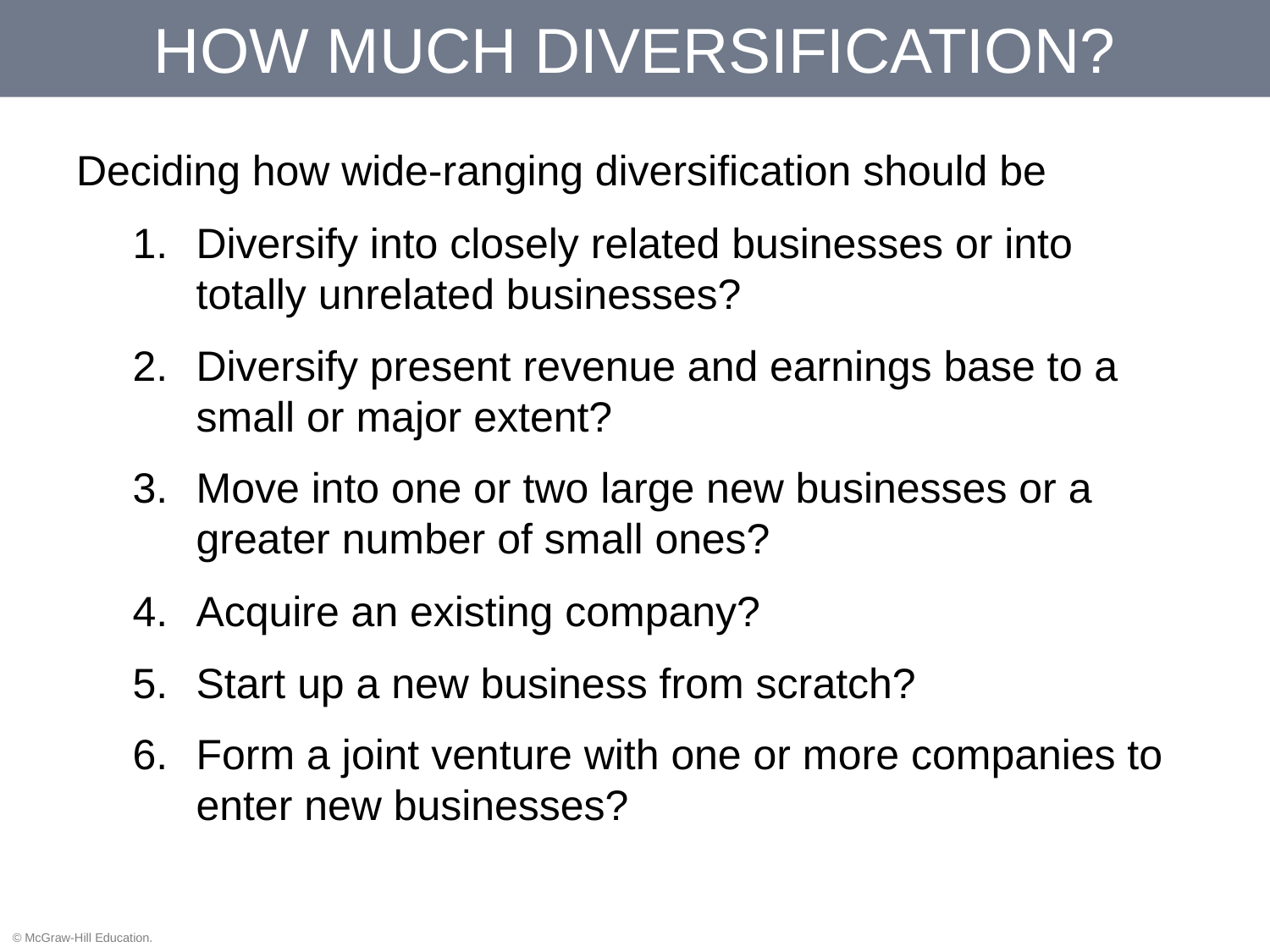

# HOW MUCH DIVERSIFICATION?
Deciding how wide-ranging diversification should be
Diversify into closely related businesses or into totally unrelated businesses?
Diversify present revenue and earnings base to a small or major extent?
Move into one or two large new businesses or a greater number of small ones?
Acquire an existing company?
Start up a new business from scratch?
Form a joint venture with one or more companies to enter new businesses?